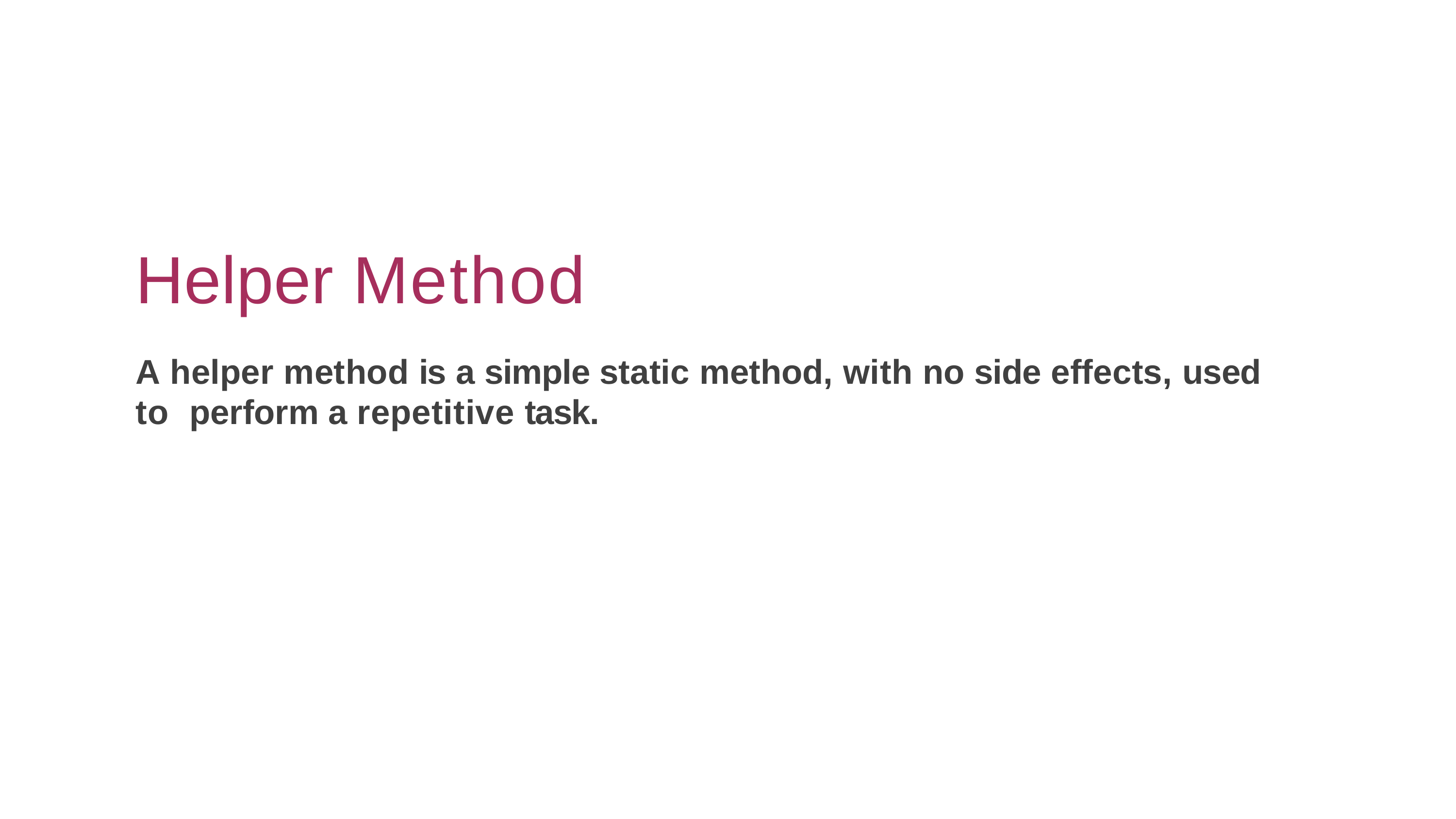

Helper Method
A helper method is a simple static method, with no side effects, used to  perform a repetitive task.
30